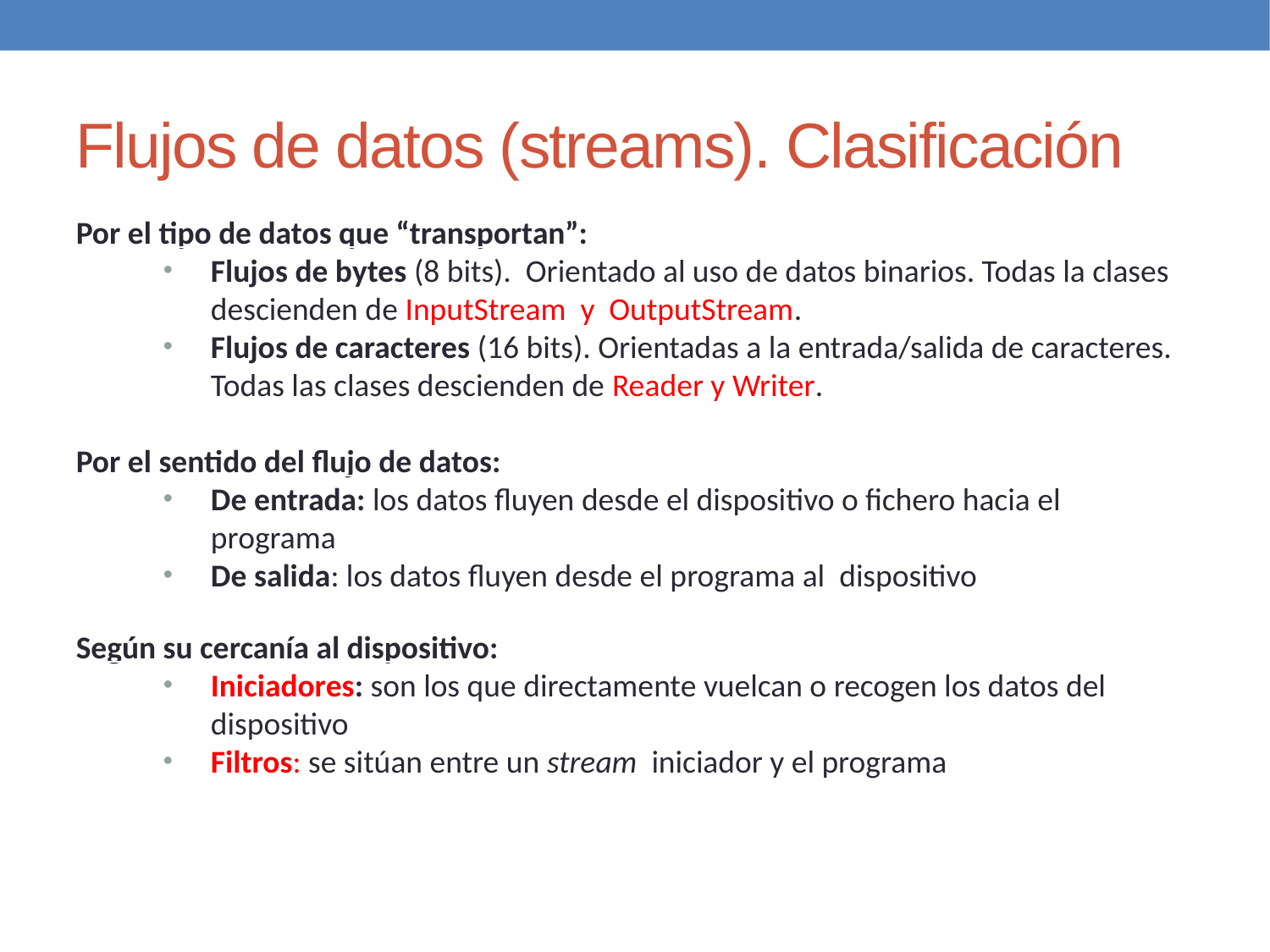

Flujos de datos (streams). Clasificación
Por el tipo de datos que “transportan”:
Flujos de bytes (8 bits).  Orientado al uso de datos binarios. Todas la clases descienden de InputStream  y  OutputStream.
Flujos de caracteres (16 bits). Orientadas a la entrada/salida de caracteres. Todas las clases descienden de Reader y Writer.

Por el sentido del flujo de datos:
De entrada: los datos fluyen desde el dispositivo o fichero hacia el programa
De salida: los datos fluyen desde el programa al  dispositivo

Según su cercanía al dispositivo:
Iniciadores: son los que directamente vuelcan o recogen los datos del dispositivo
Filtros: se sitúan entre un stream  iniciador y el programa